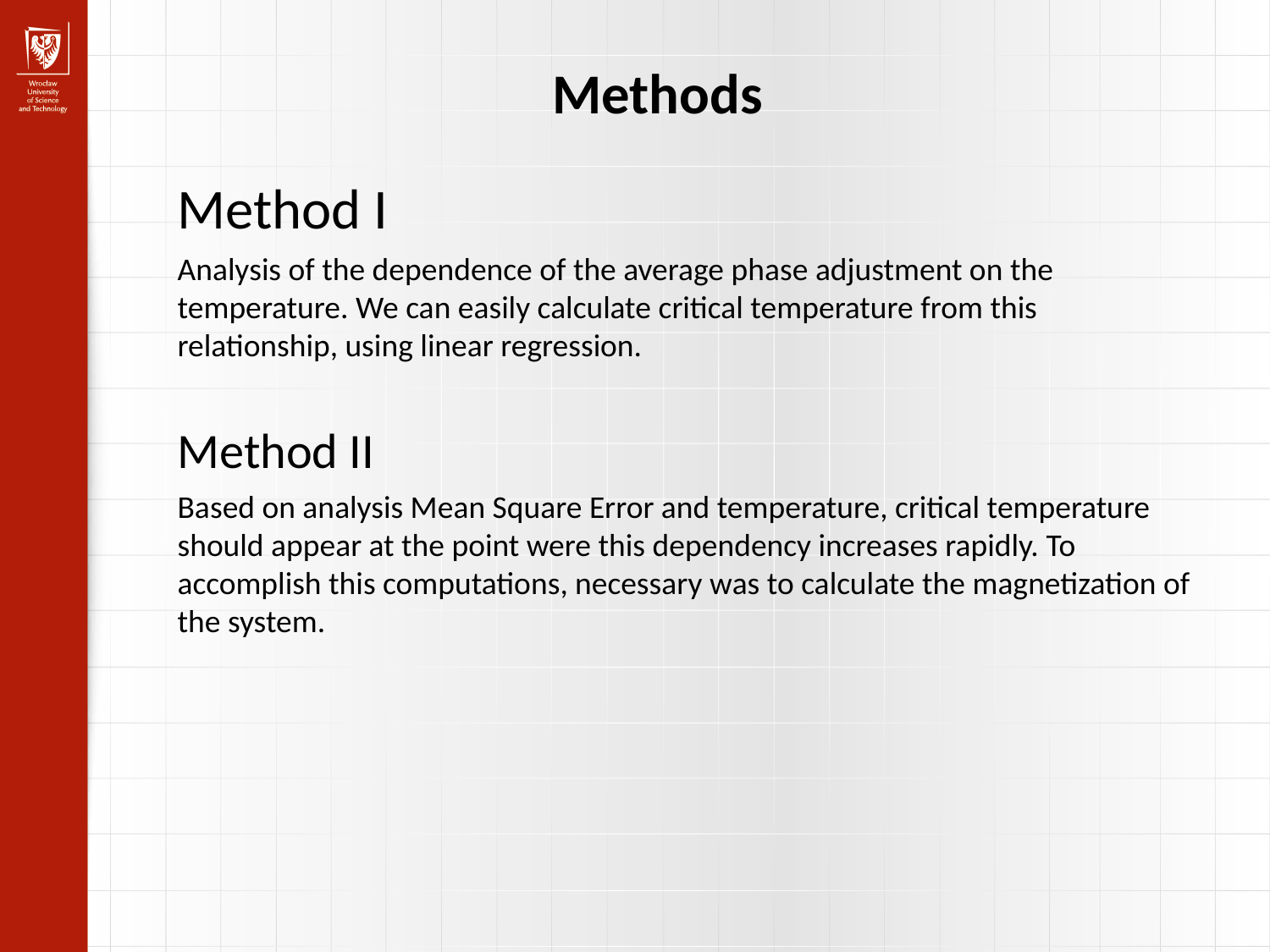

Methods
Method I
Analysis of the dependence of the average phase adjustment on the temperature. We can easily calculate critical temperature from this relationship, using linear regression.

Method II
Based on analysis Mean Square Error and temperature, critical temperature should appear at the point were this dependency increases rapidly. To accomplish this computations, necessary was to calculate the magnetization of the system.